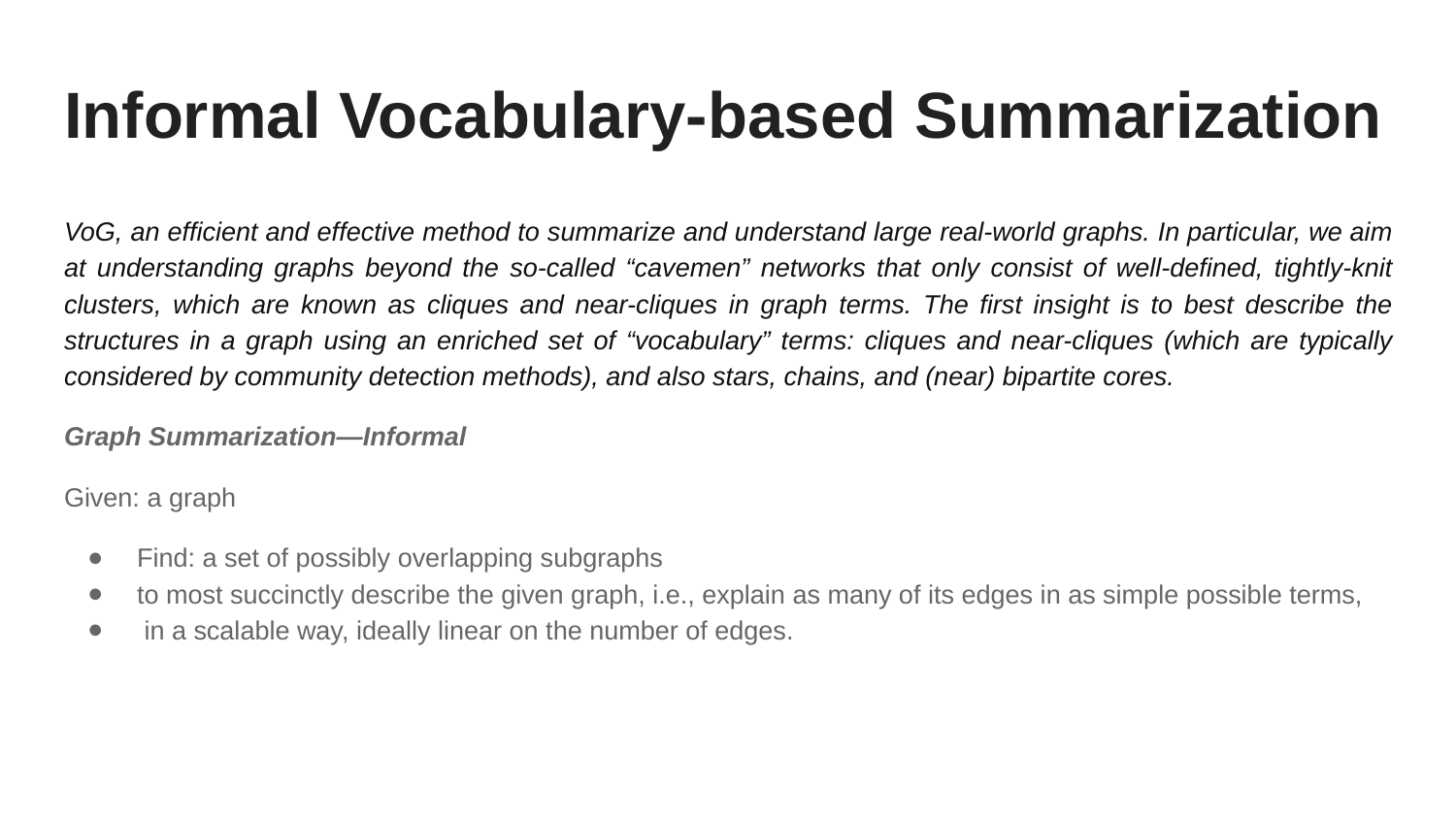

# Informal Vocabulary-based Summarization
VoG, an efficient and effective method to summarize and understand large real-world graphs. In particular, we aim at understanding graphs beyond the so-called “cavemen” networks that only consist of well-defined, tightly-knit clusters, which are known as cliques and near-cliques in graph terms. The first insight is to best describe the structures in a graph using an enriched set of “vocabulary” terms: cliques and near-cliques (which are typically considered by community detection methods), and also stars, chains, and (near) bipartite cores.
Graph Summarization—Informal
Given: a graph
Find: a set of possibly overlapping subgraphs
to most succinctly describe the given graph, i.e., explain as many of its edges in as simple possible terms,
 in a scalable way, ideally linear on the number of edges.